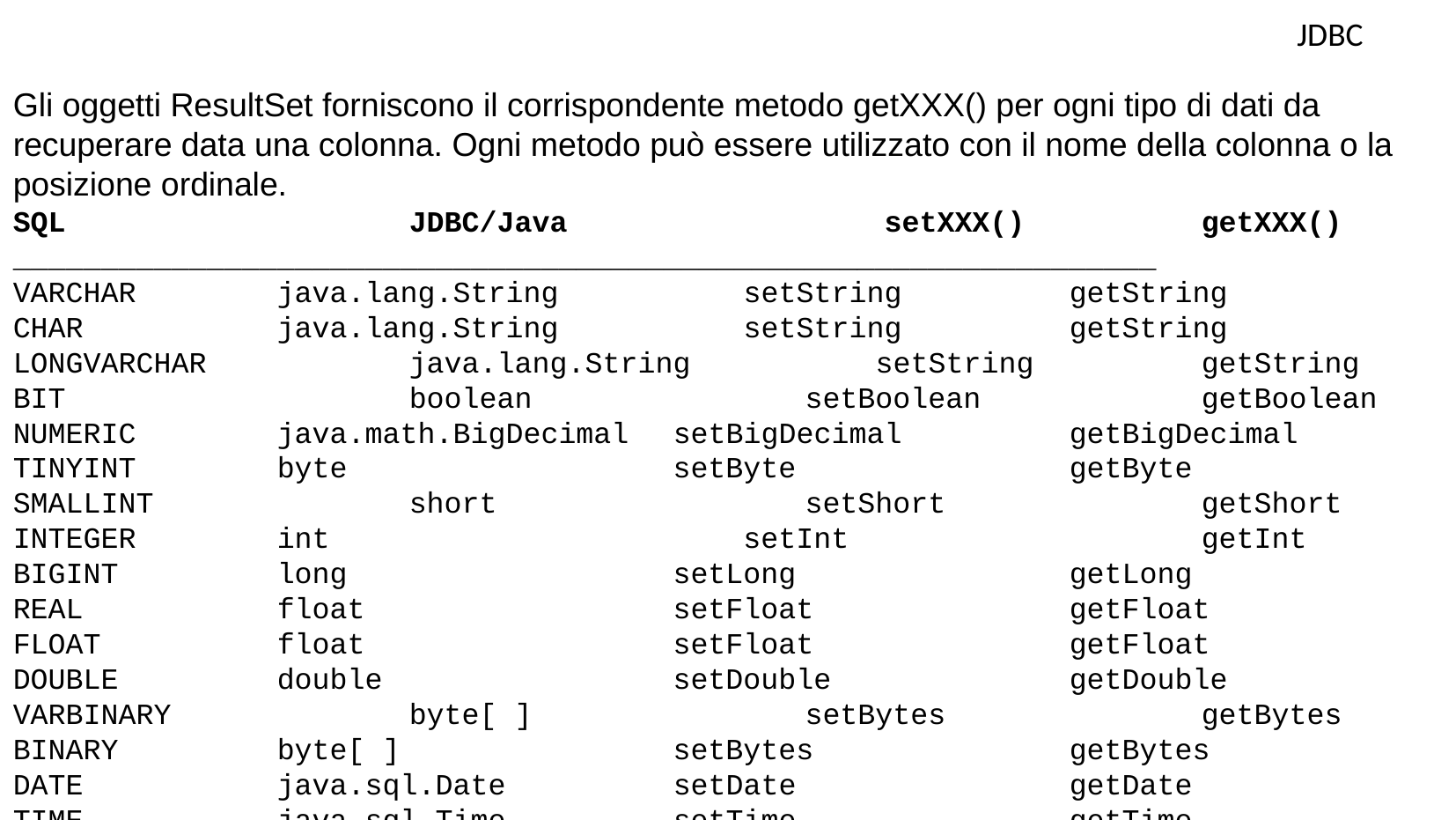

JDBC
Gli oggetti ResultSet forniscono il corrispondente metodo getXXX() per ogni tipo di dati da recuperare data una colonna. Ogni metodo può essere utilizzato con il nome della colonna o la posizione ordinale.
SQL	        	JDBC/Java	            setXXX()	    	getXXX()
_________________________________________________________________
VARCHAR	    	java.lang.String	    setString	    	getString
CHAR	    	java.lang.String	    setString	    	getString
LONGVARCHAR		java.lang.String	    setString	    	getString
BIT	        	boolean	               setBoolean	    	getBoolean
NUMERIC	    	java.math.BigDecimal	setBigDecimal		getBigDecimal
TINYINT	    	byte	               setByte	        	getByte
SMALLINT		short	               setShort	    	getShort
INTEGER	    	int	                   setInt	        	getInt
BIGINT	    	long	               setLong	        	getLong
REAL	    	float	               setFloat	    	getFloat
FLOAT	    	float	               setFloat	    	getFloat
DOUBLE	    	double	               setDouble	    	getDouble
VARBINARY		byte[ ]	               setBytes	    	getBytes
BINARY	    	byte[ ]	               setBytes	    	getBytes
DATE	    	java.sql.Date	       	setDate	        	getDate
TIME	    	java.sql.Time	       	setTime	        	getTime
TIMESTAMP		java.sql.Timestamp	   	setTimestamp		getTimestamp
CLOB	    	java.sql.Clob	       	setClob	        	getClob
BLOB	    	java.sql.Blob	       	setBlob	        	getBlob
ARRAY	    	java.sql.Array	       	setARRAY	    	getARRAY
REF	        	java.sql.Ref	       	setRef	        	getRef
STRUCT	    	java.sql.Struct	   	setStruct	    	getStruct